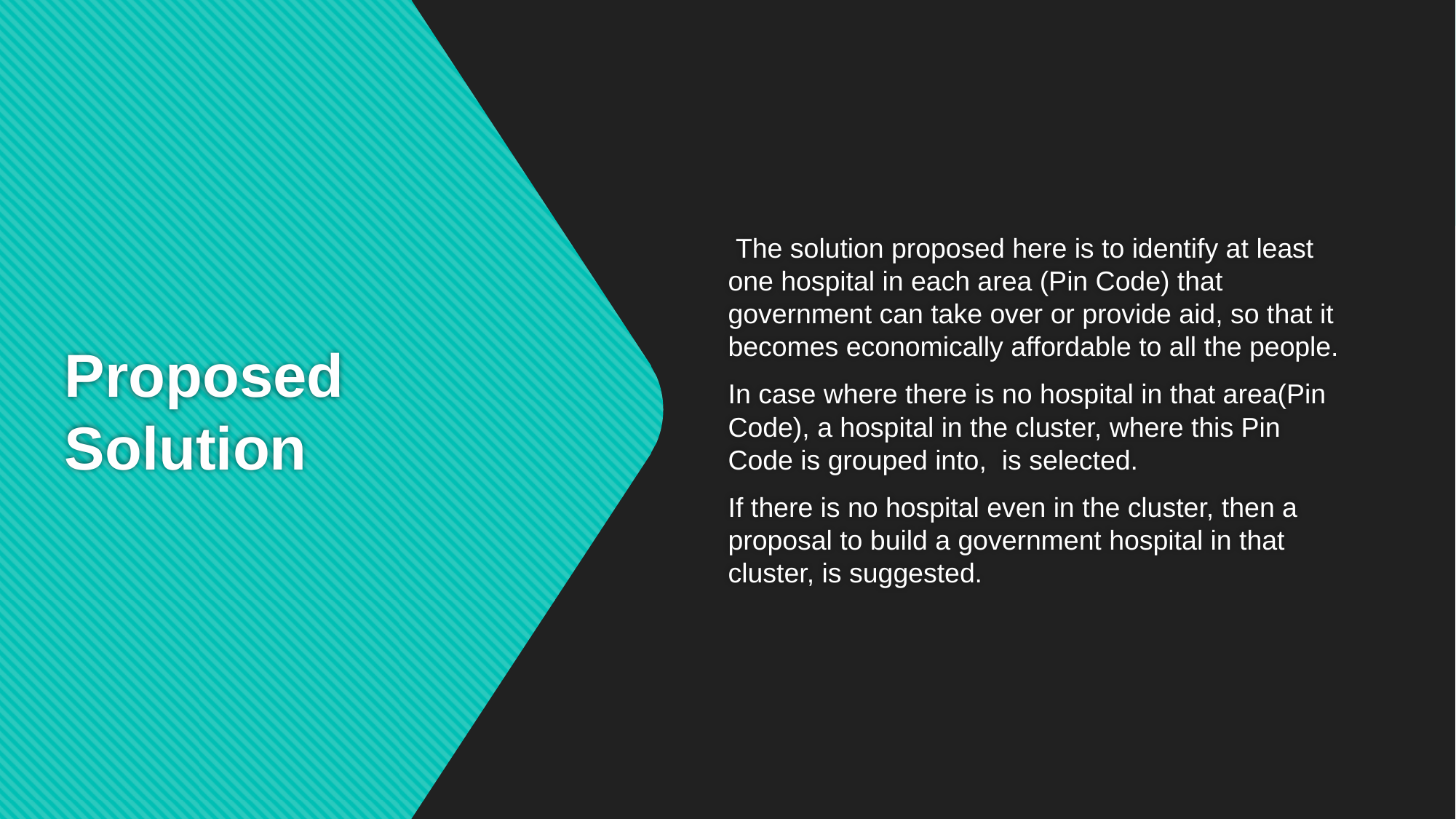

The solution proposed here is to identify at least one hospital in each area (Pin Code) that government can take over or provide aid, so that it becomes economically affordable to all the people.
In case where there is no hospital in that area(Pin Code), a hospital in the cluster, where this Pin Code is grouped into,  is selected.
If there is no hospital even in the cluster, then a proposal to build a government hospital in that cluster, is suggested.
# Proposed Solution